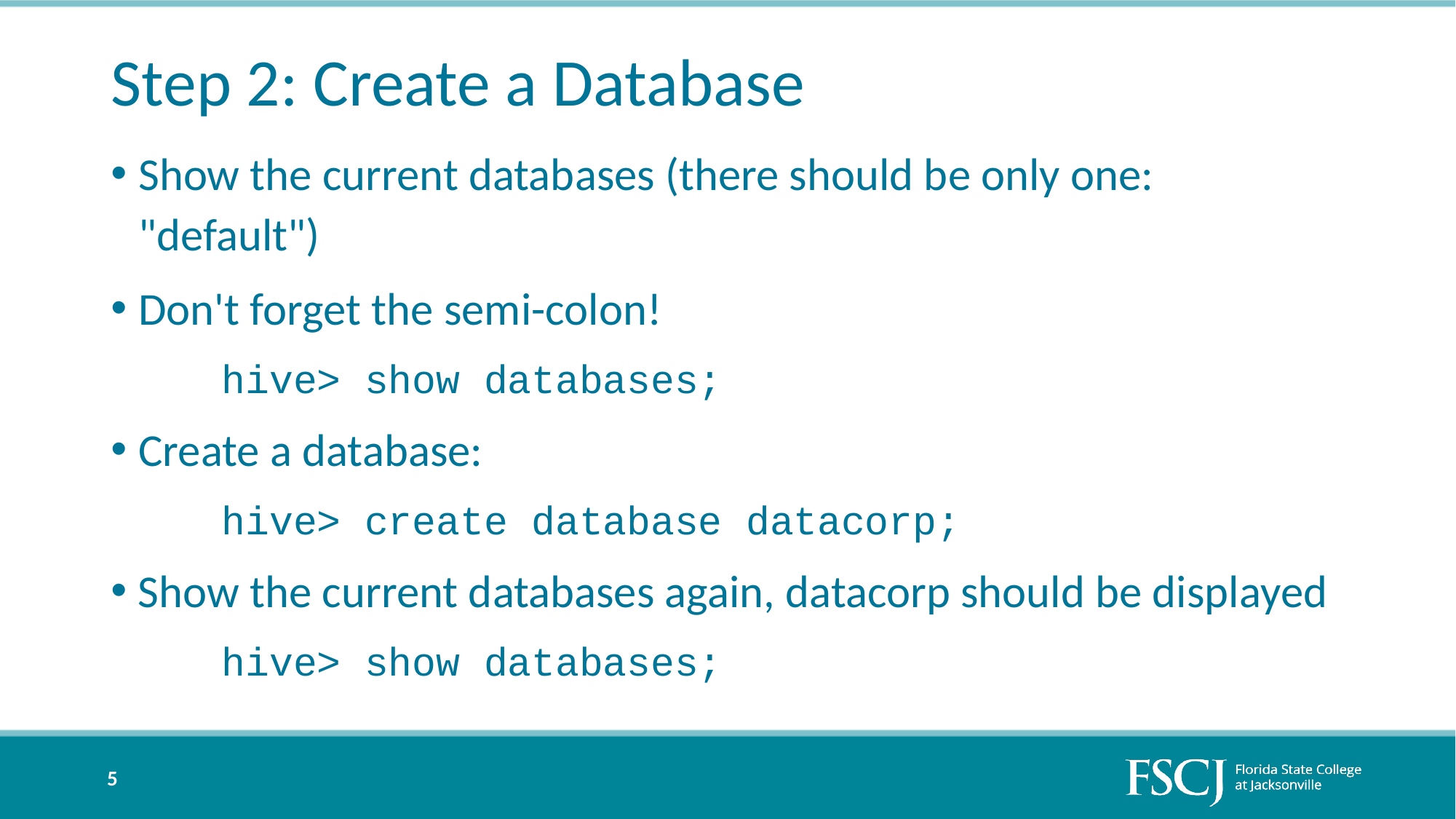

# Step 2: Create a Database
Show the current databases (there should be only one: "default")
Don't forget the semi-colon!
hive> show databases;
Create a database:
hive> create database datacorp;
Show the current databases again, datacorp should be displayed
hive> show databases;